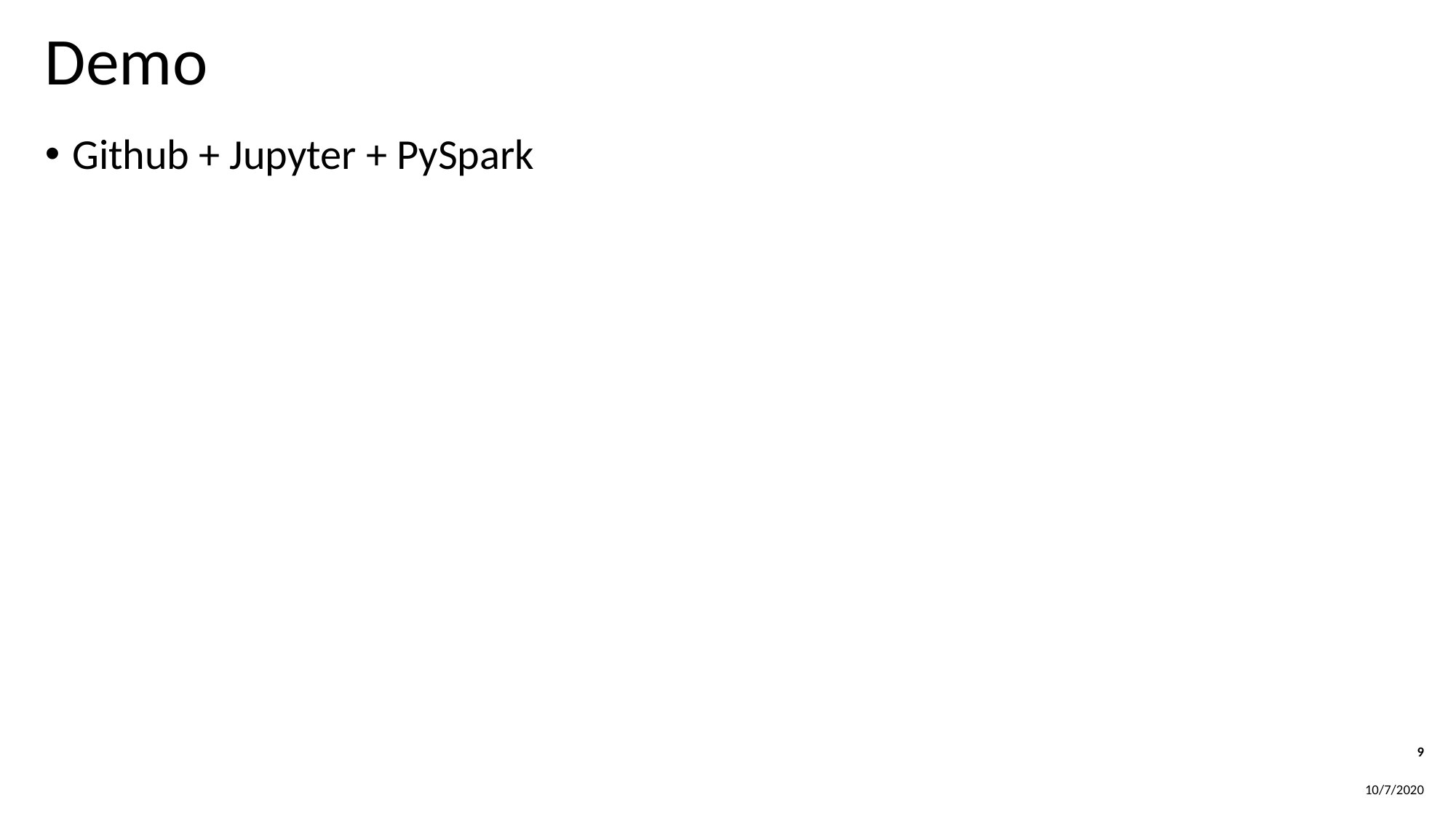

# Demo
Github + Jupyter + PySpark
9
10/7/2020